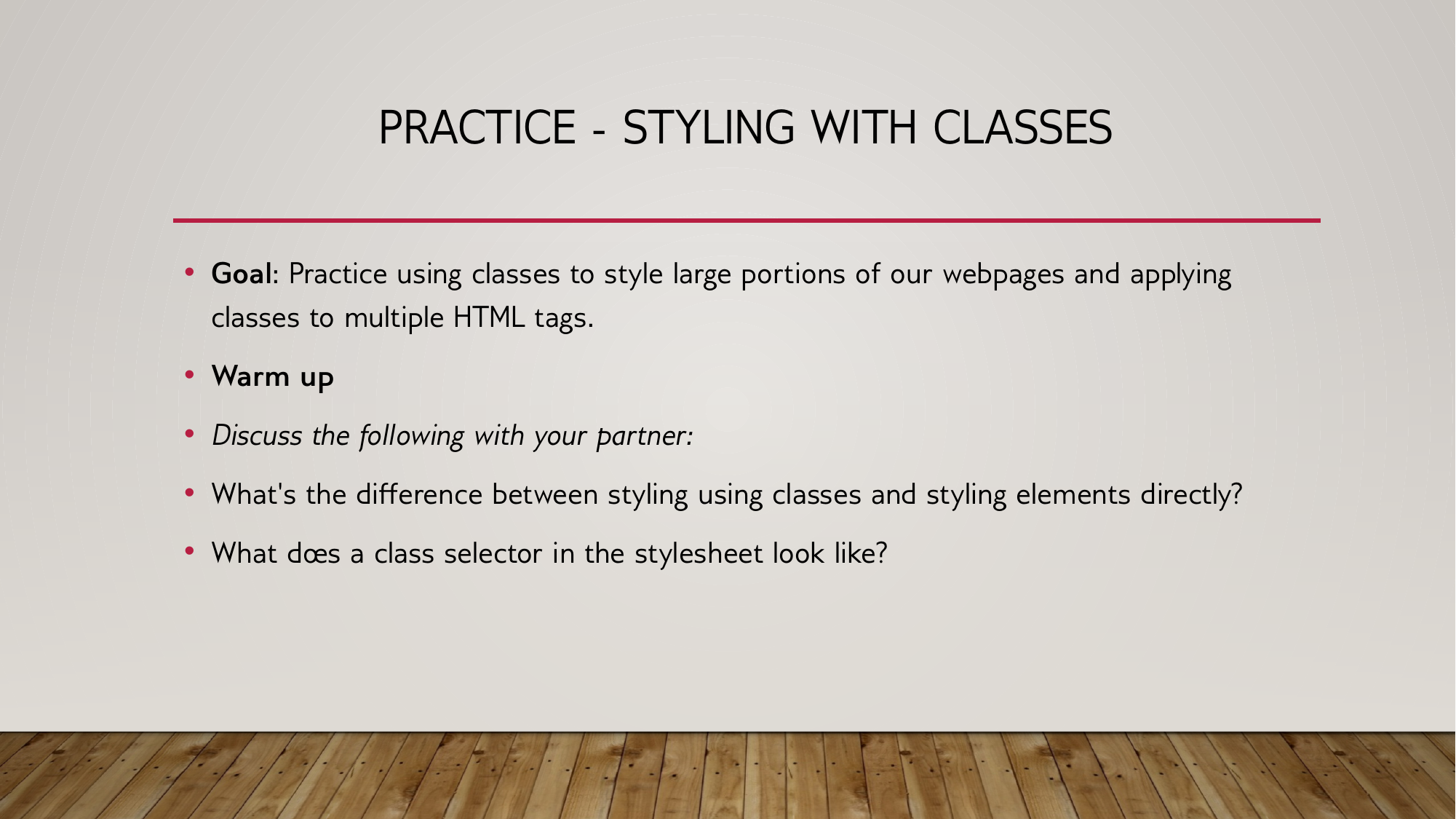

# Practice - Styling with Classes
Goal: Practice using classes to style large portions of our webpages and applying classes to multiple HTML tags.
Warm up
Discuss the following with your partner:
What's the difference between styling using classes and styling elements directly?
What does a class selector in the stylesheet look like?